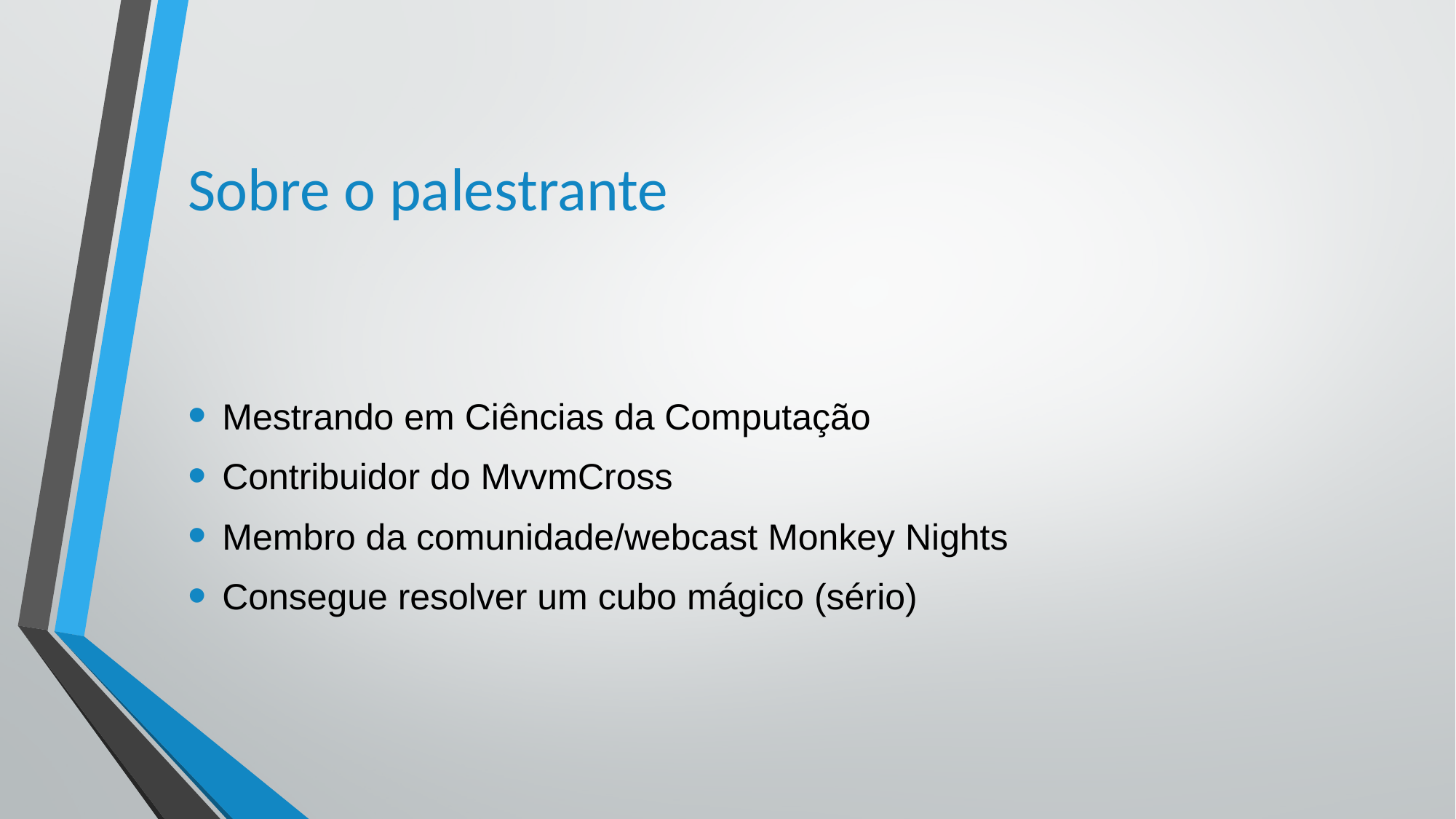

# Sobre o palestrante
Mestrando em Ciências da Computação
Contribuidor do MvvmCross
Membro da comunidade/webcast Monkey Nights
Consegue resolver um cubo mágico (sério)